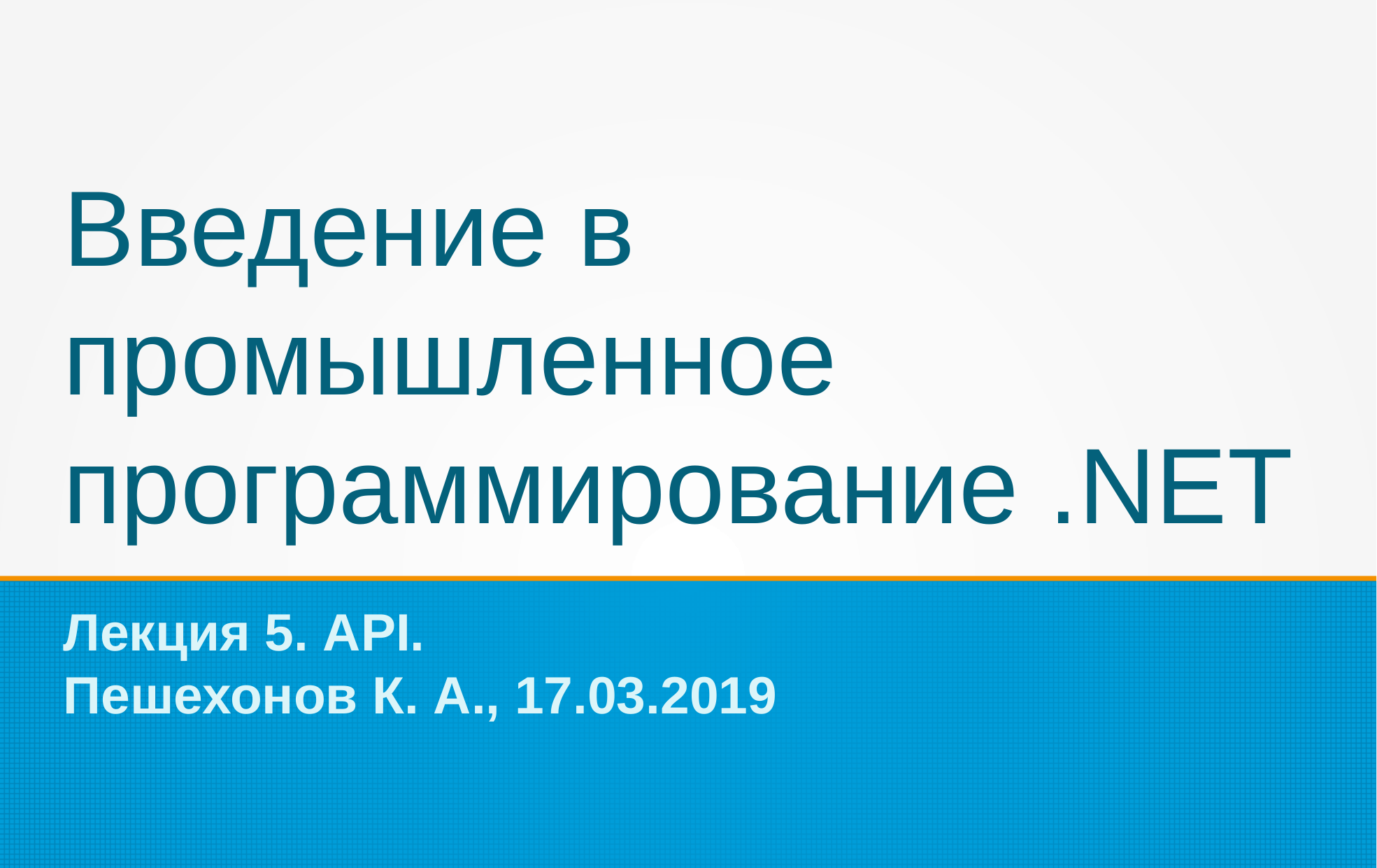

Введение в промышленное программирование .NET
Лекция 5. API.
Пешехонов К. А., 17.03.2019